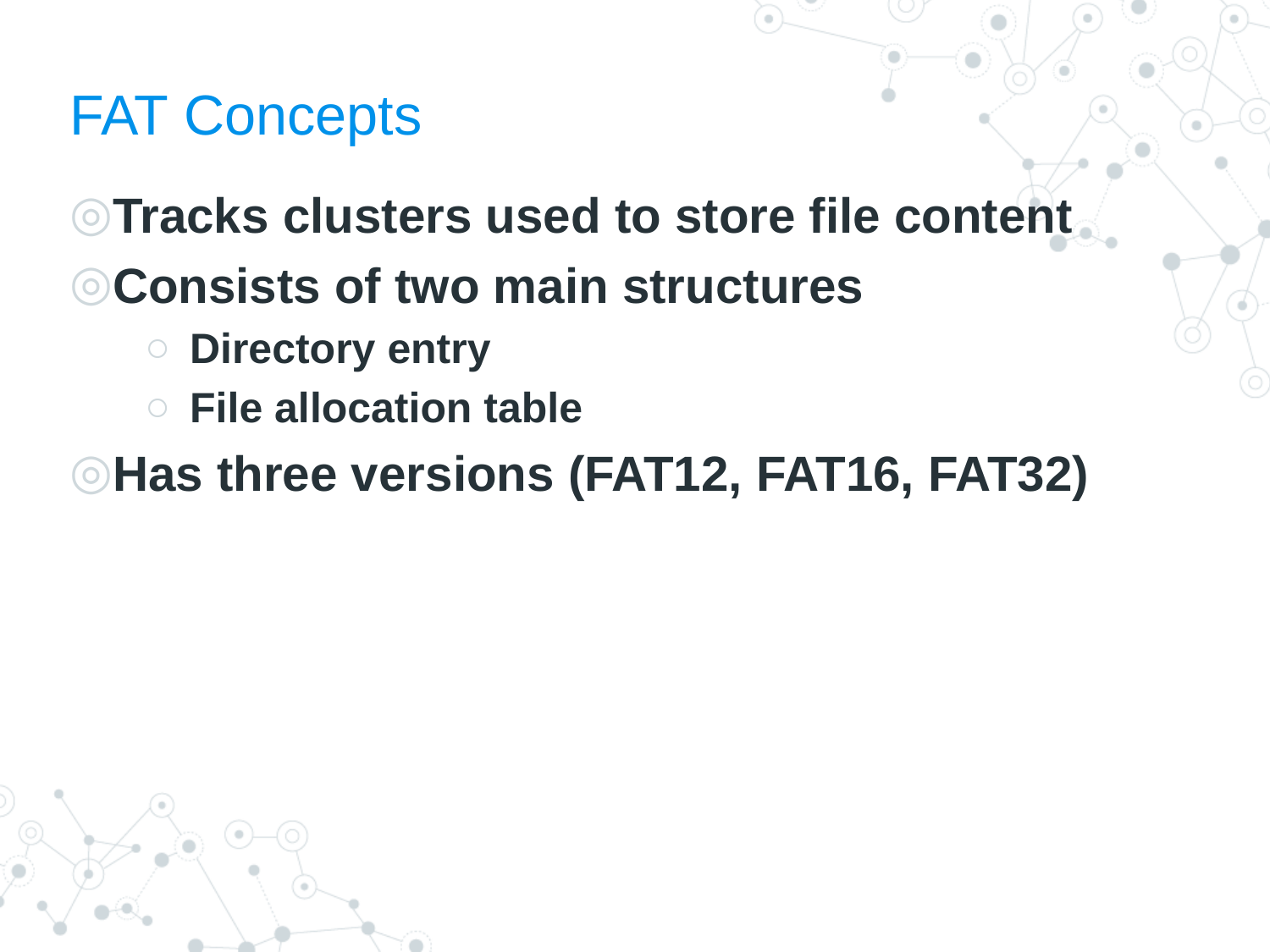

# FAT Concepts
Tracks clusters used to store file content
Consists of two main structures
Directory entry
File allocation table
Has three versions (FAT12, FAT16, FAT32)